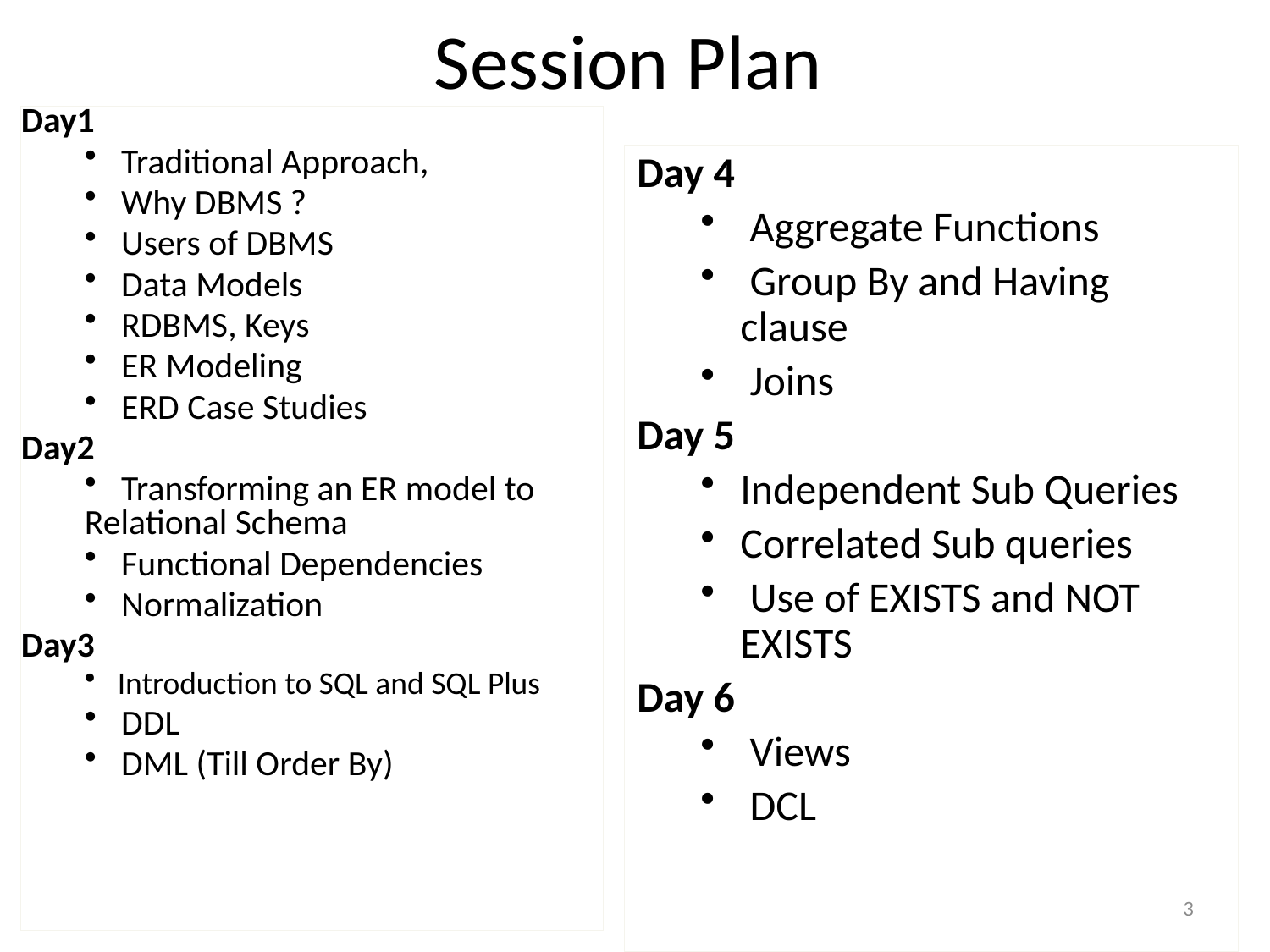

# Session Plan
Day1
   Traditional Approach,
   Why DBMS ?
   Users of DBMS
   Data Models
   RDBMS, Keys
   ER Modeling
   ERD Case Studies
Day2
   Transforming an ER model to Relational Schema
   Functional Dependencies
   Normalization
Day3
   Introduction to SQL and SQL Plus
   DDL
   DML (Till Order By)
Day 4
 Aggregate Functions
 Group By and Having clause
 Joins
Day 5
Independent Sub Queries
Correlated Sub queries
 Use of EXISTS and NOT EXISTS
Day 6
 Views
 DCL

3